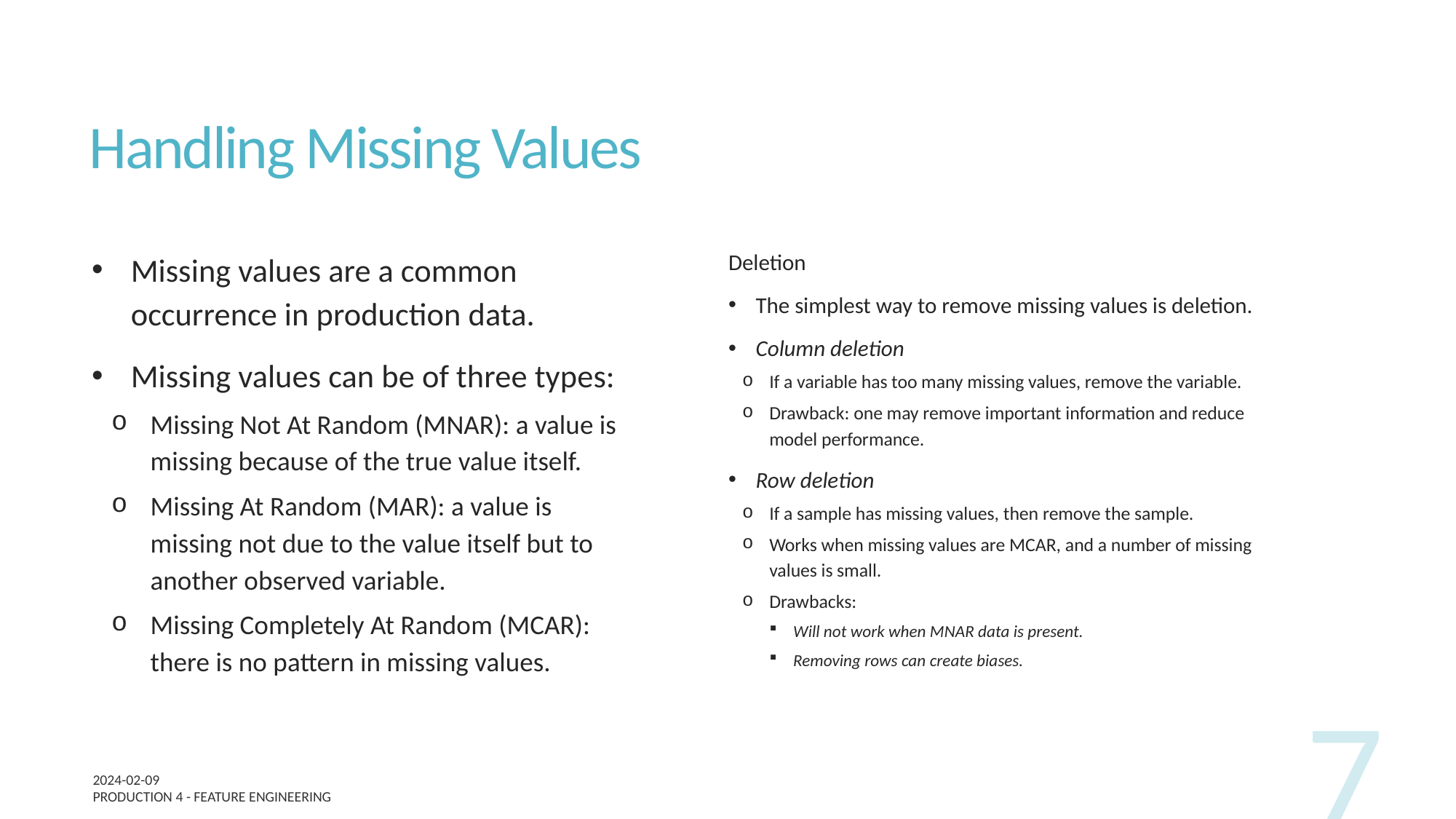

# Handling Missing Values
Missing values are a common occurrence in production data.
Missing values can be of three types:
Missing Not At Random (MNAR): a value is missing because of the true value itself.
Missing At Random (MAR): a value is missing not due to the value itself but to another observed variable.
Missing Completely At Random (MCAR): there is no pattern in missing values.
Deletion
The simplest way to remove missing values is deletion.
Column deletion
If a variable has too many missing values, remove the variable.
Drawback: one may remove important information and reduce model performance.
Row deletion
If a sample has missing values, then remove the sample.
Works when missing values are MCAR, and a number of missing values is small.
Drawbacks:
Will not work when MNAR data is present.
Removing rows can create biases.
7
2024-02-09
Production 4 - Feature Engineering